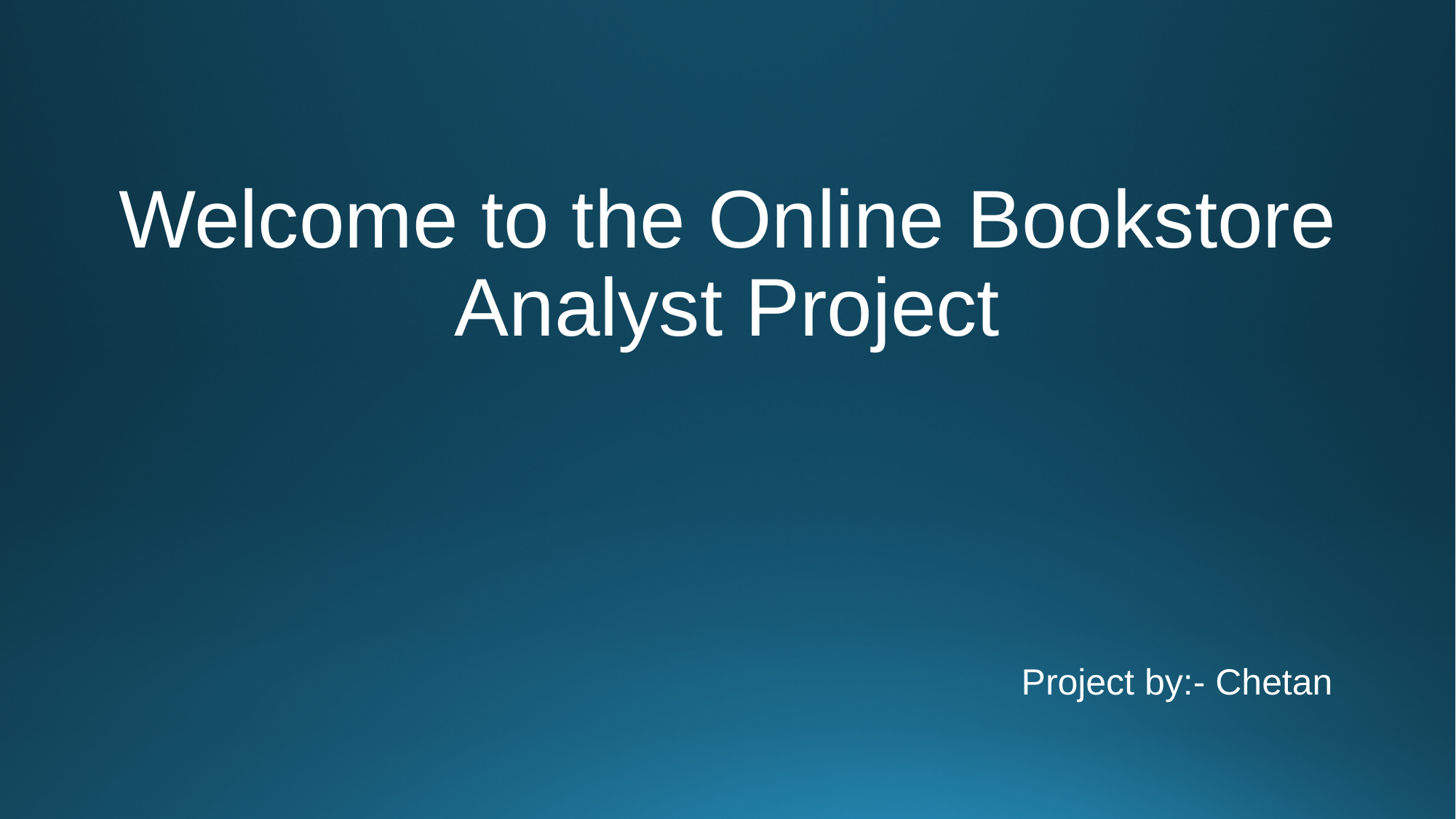

# Welcome to the Online Bookstore Analyst Project
Project by:- Chetan